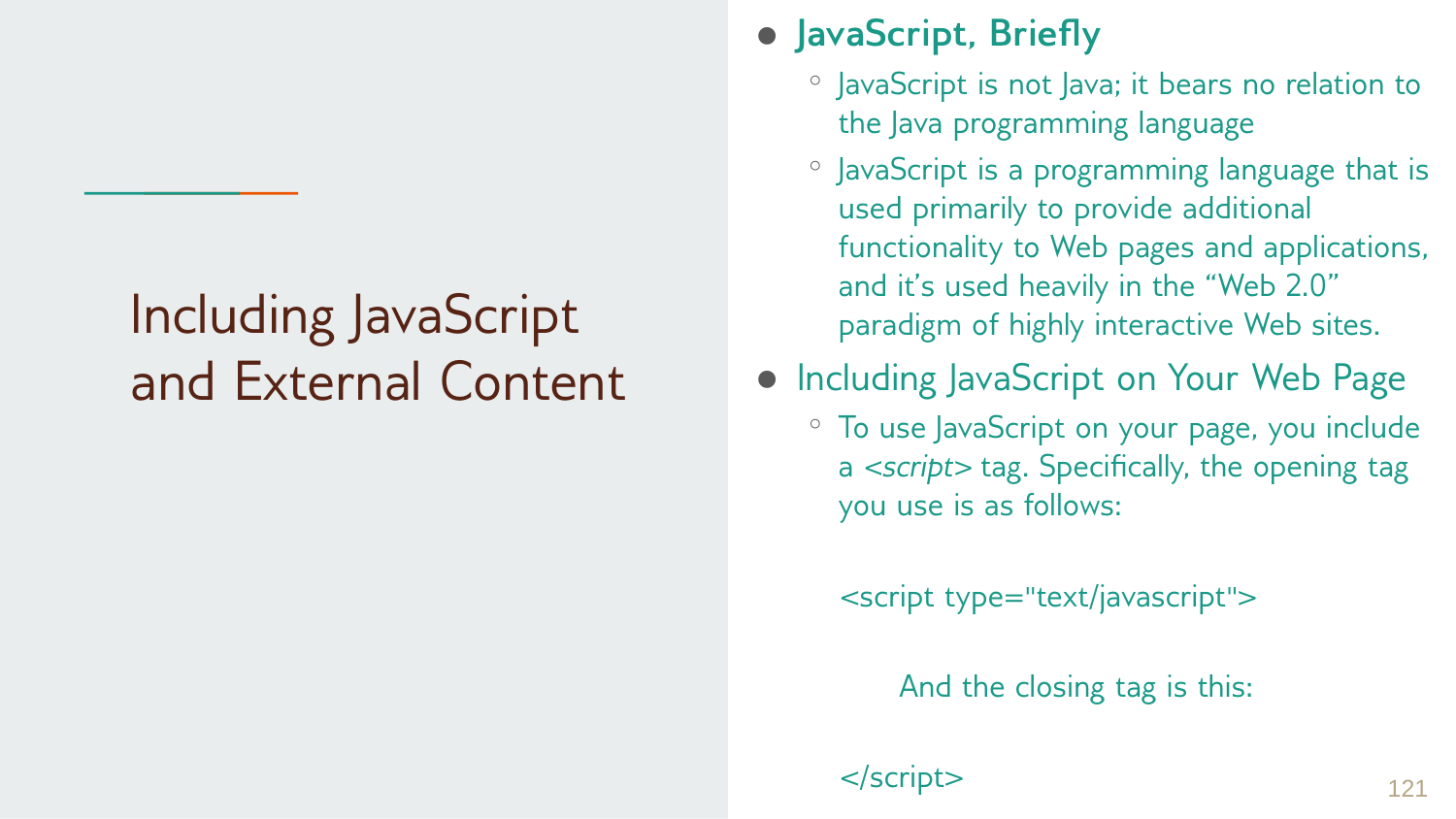

JavaScript, Briefly
JavaScript is not Java; it bears no relation to the Java programming language
JavaScript is a programming language that is used primarily to provide additional functionality to Web pages and applications, and it’s used heavily in the “Web 2.0” paradigm of highly interactive Web sites.
Including JavaScript on Your Web Page
To use JavaScript on your page, you include a <script> tag. Specifically, the opening tag you use is as follows:

<script type="text/javascript">

      And the closing tag is this:

</script>
# Including JavaScript and External Content

 121